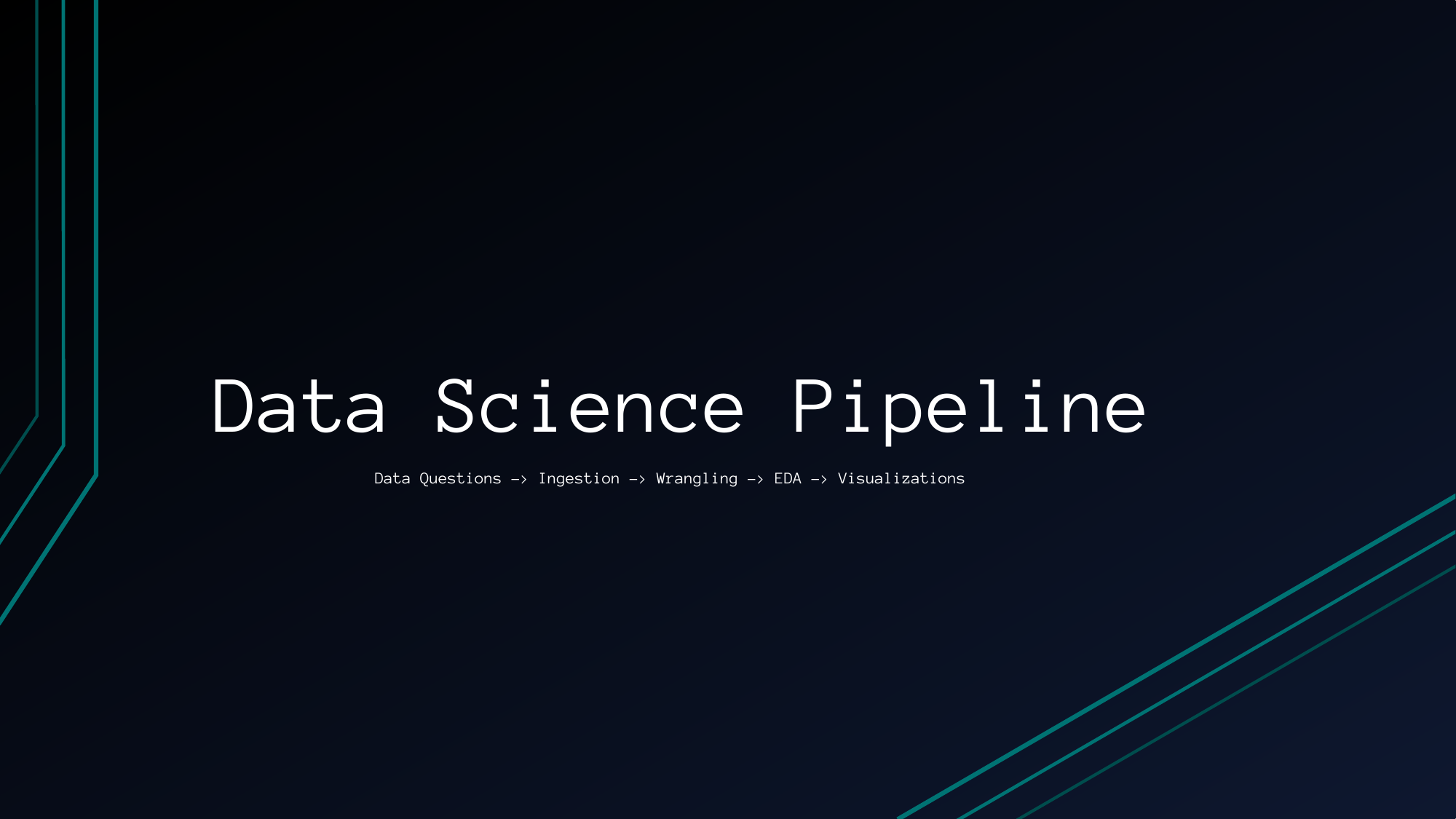

# Data Science Pipeline
Data Questions -> Ingestion -> Wrangling -> EDA -> Visualizations